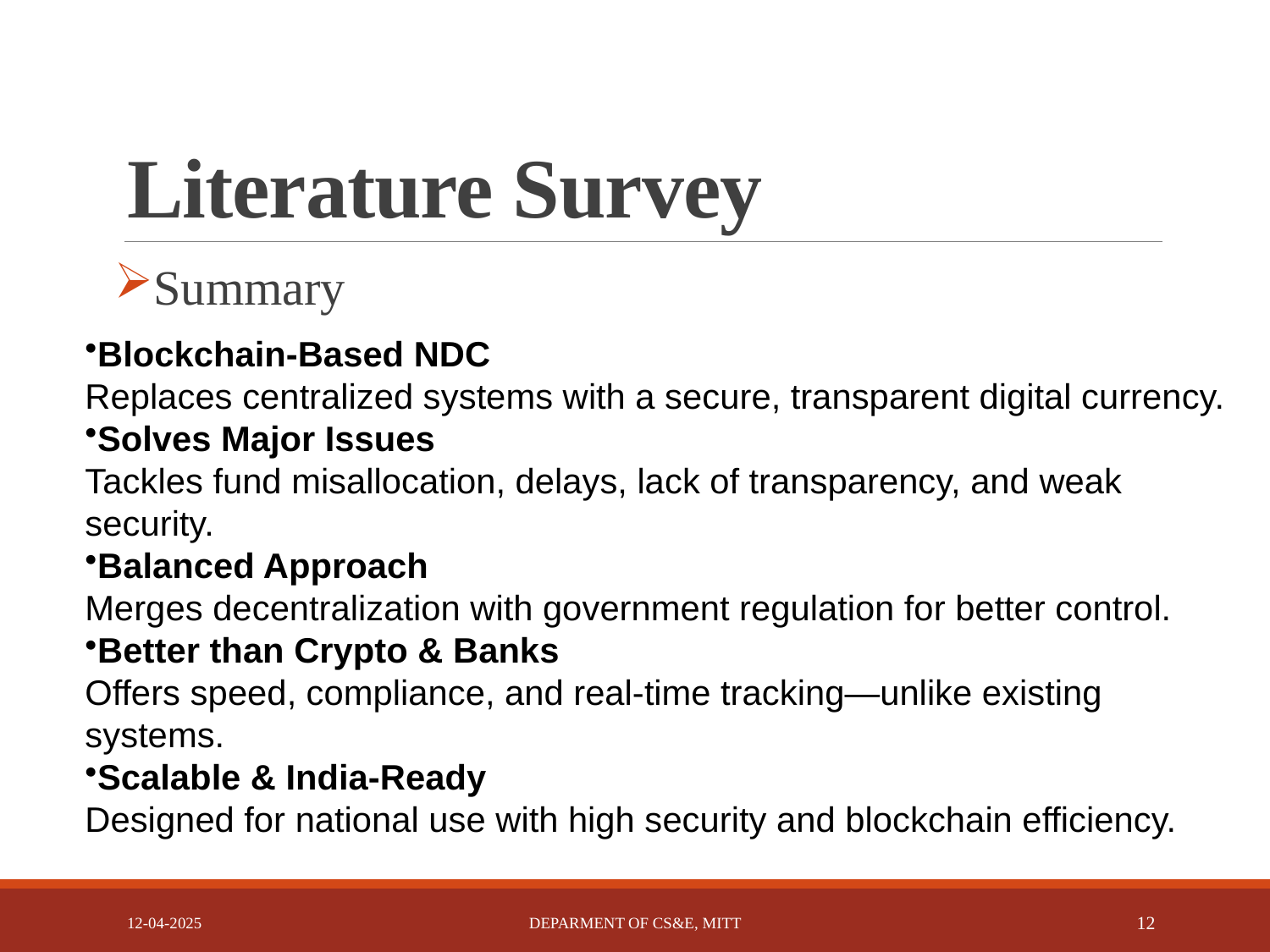

# Literature Survey
Summary

Blockchain-Based NDC
Replaces centralized systems with a secure, transparent digital currency.
Solves Major Issues
Tackles fund misallocation, delays, lack of transparency, and weak security.
Balanced Approach
Merges decentralization with government regulation for better control.
Better than Crypto & Banks
Offers speed, compliance, and real-time tracking—unlike existing systems.
Scalable & India-Ready
Designed for national use with high security and blockchain efficiency.
12-04-2025
DEPARMENT OF CS&E, MITT
12